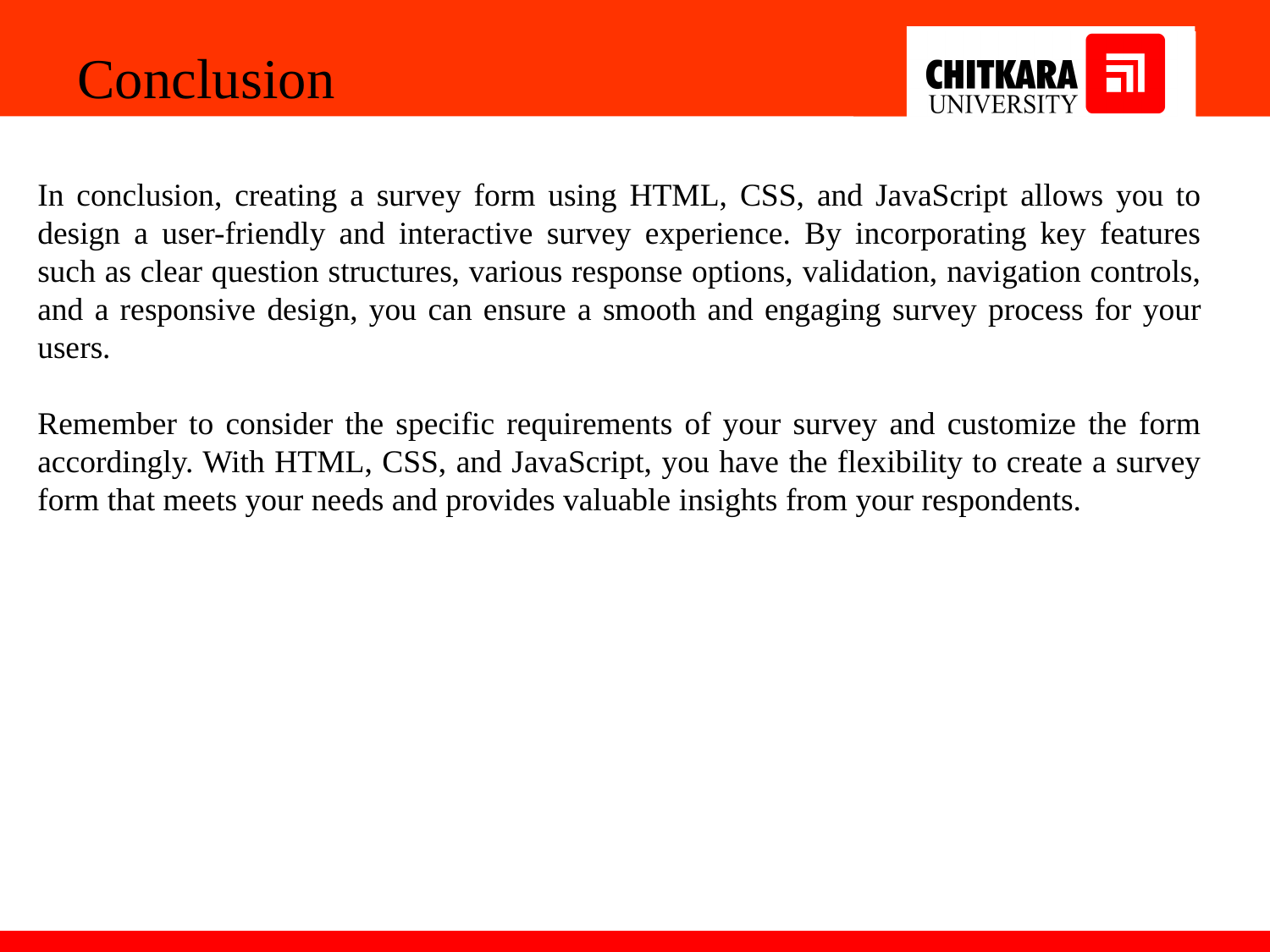

Conclusion
In conclusion, creating a survey form using HTML, CSS, and JavaScript allows you to design a user-friendly and interactive survey experience. By incorporating key features such as clear question structures, various response options, validation, navigation controls, and a responsive design, you can ensure a smooth and engaging survey process for your users.

Remember to consider the specific requirements of your survey and customize the form accordingly. With HTML, CSS, and JavaScript, you have the flexibility to create a survey form that meets your needs and provides valuable insights from your respondents.